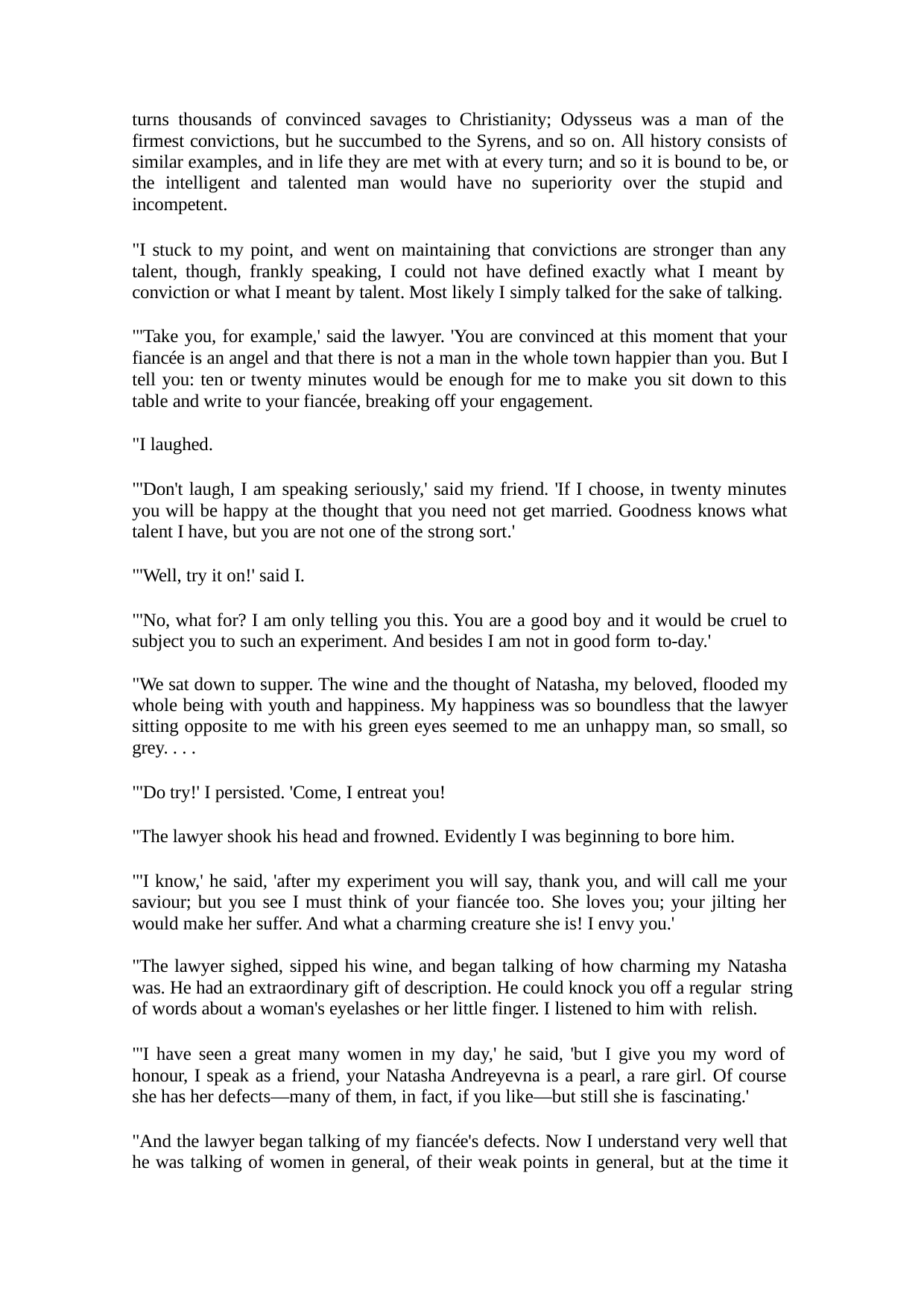

turns thousands of convinced savages to Christianity; Odysseus was a man of the  firmest convictions, but he succumbed to the Syrens, and so on. All history consists of  similar examples, and in life they are met with at every turn; and so it is bound to be, or  the intelligent and talented man would have no superiority over the stupid and  incompetent.

"I stuck to my point, and went on maintaining that convictions are stronger than any  talent, though, frankly speaking, I could not have defined exactly what I meant by  conviction or what I meant by talent. Most likely I simply talked for the sake of talking.

"'Take you, for example,' said the lawyer. 'You are convinced at this moment that your  fiancée is an angel and that there is not a man in the whole town happier than you. But I  tell you: ten or twenty minutes would be enough for me to make you sit down to this  table and write to your fiancée, breaking off your engagement.

"I laughed.

"'Don't laugh, I am speaking seriously,' said my friend. 'If I choose, in twenty minutes  you will be happy at the thought that you need not get married. Goodness knows what  talent I have, but you are not one of the strong sort.'

"'Well, try it on!' said I.

"'No, what for? I am only telling you this. You are a good boy and it would be cruel to  subject you to such an experiment. And besides I am not in good form to-day.'

"We sat down to supper. The wine and the thought of Natasha, my beloved, flooded my  whole being with youth and happiness. My happiness was so boundless that the lawyer  sitting opposite to me with his green eyes seemed to me an unhappy man, so small, so  grey. . . .

"'Do try!' I persisted. 'Come, I entreat you!

"The lawyer shook his head and frowned. Evidently I was beginning to bore him.

"'I know,' he said, 'after my experiment you will say, thank you, and will call me your  saviour; but you see I must think of your fiancée too. She loves you; your jilting her  would make her suffer. And what a charming creature she is! I envy you.'

"The lawyer sighed, sipped his wine, and began talking of how charming my Natasha  was. He had an extraordinary gift of description. He could knock you off a regular  string of words about a woman's eyelashes or her little finger. I listened to him with  relish.

"'I have seen a great many women in my day,' he said, 'but I give you my word of  honour, I speak as a friend, your Natasha Andreyevna is a pearl, a rare girl. Of course  she has her defects—many of them, in fact, if you like—but still she is fascinating.'

"And the lawyer began talking of my fiancée's defects. Now I understand very well that  he was talking of women in general, of their weak points in general, but at the time it